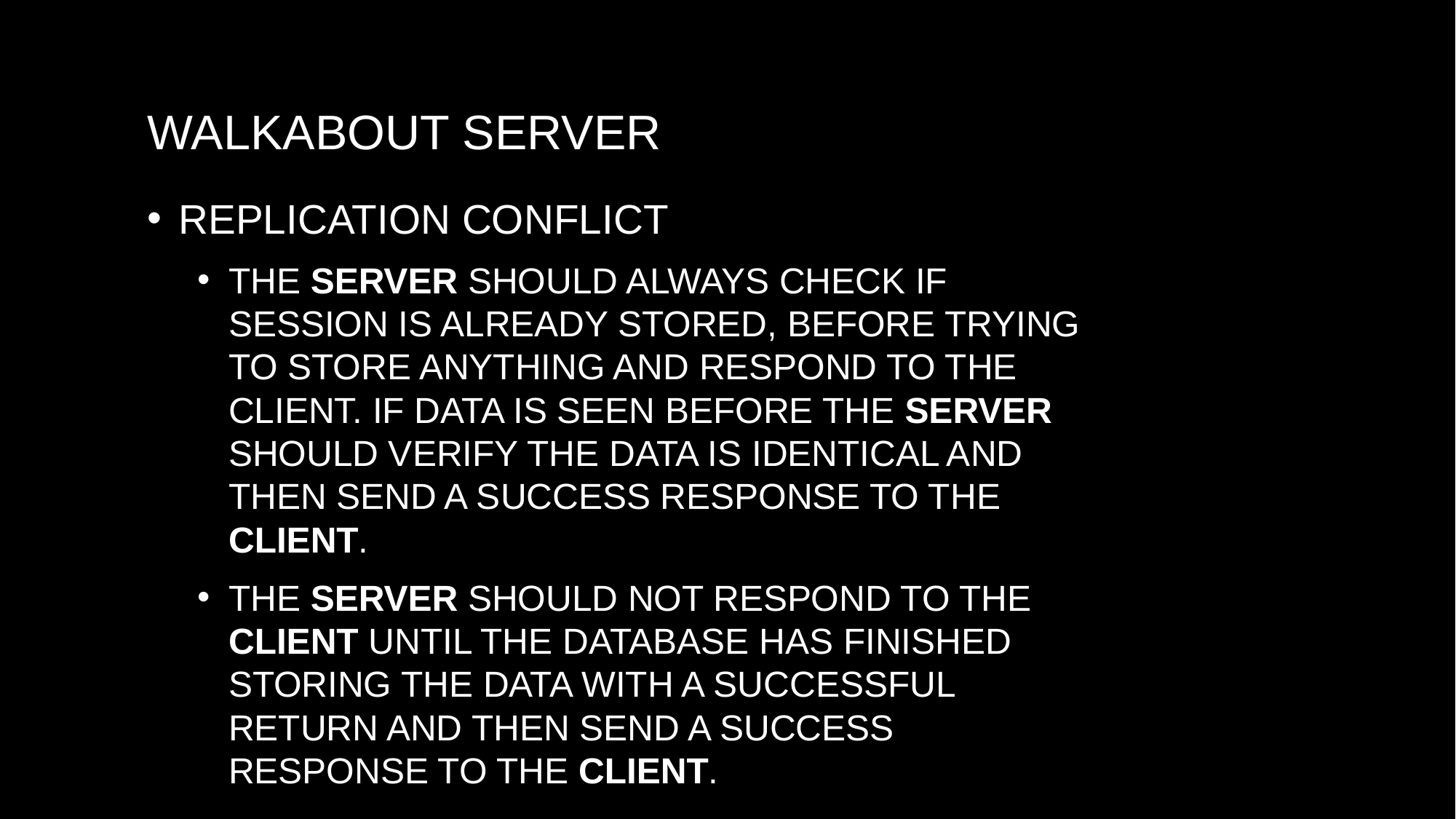

# Walkabout Server
Replication conflict
The server should always check if session is already stored, before trying to store anything and respond to the client. If data is seen before the server should verify the data is identical and then send a success response to the client.
The server should not respond to the client until the database has finished storing the data with a successful return and then send a success response to the client.